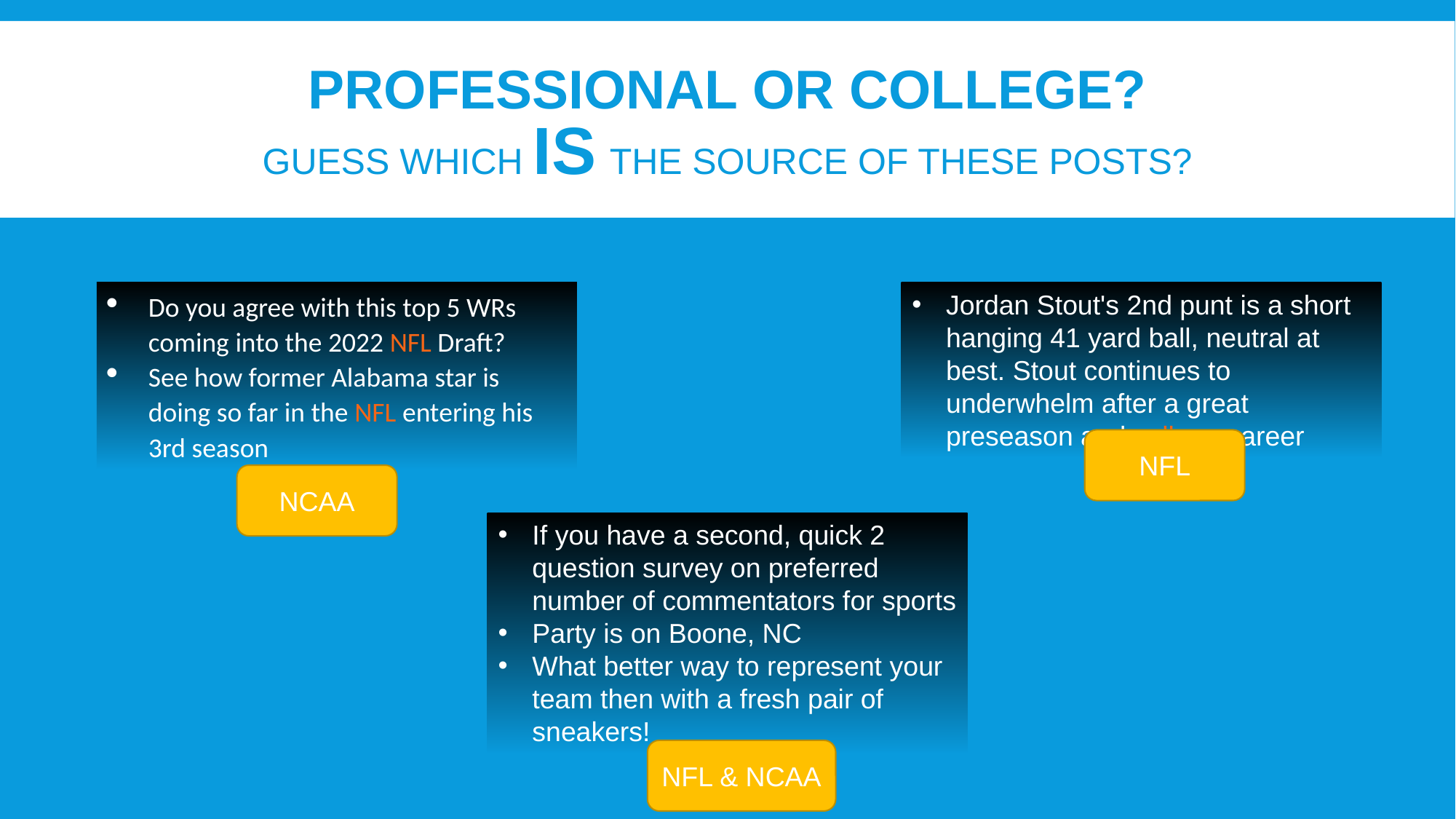

Professional or College?
Guess which is the source of these posts?
Do you agree with this top 5 WRs coming into the 2022 NFL Draft?
See how former Alabama star is doing so far in the NFL entering his 3rd season
Jordan Stout's 2nd punt is a short hanging 41 yard ball, neutral at best. Stout continues to underwhelm after a great preseason and college career
NFL
NCAA
If you have a second, quick 2 question survey on preferred number of commentators for sports
Party is on Boone, NC
What better way to represent your team then with a fresh pair of sneakers!
NFL & NCAA